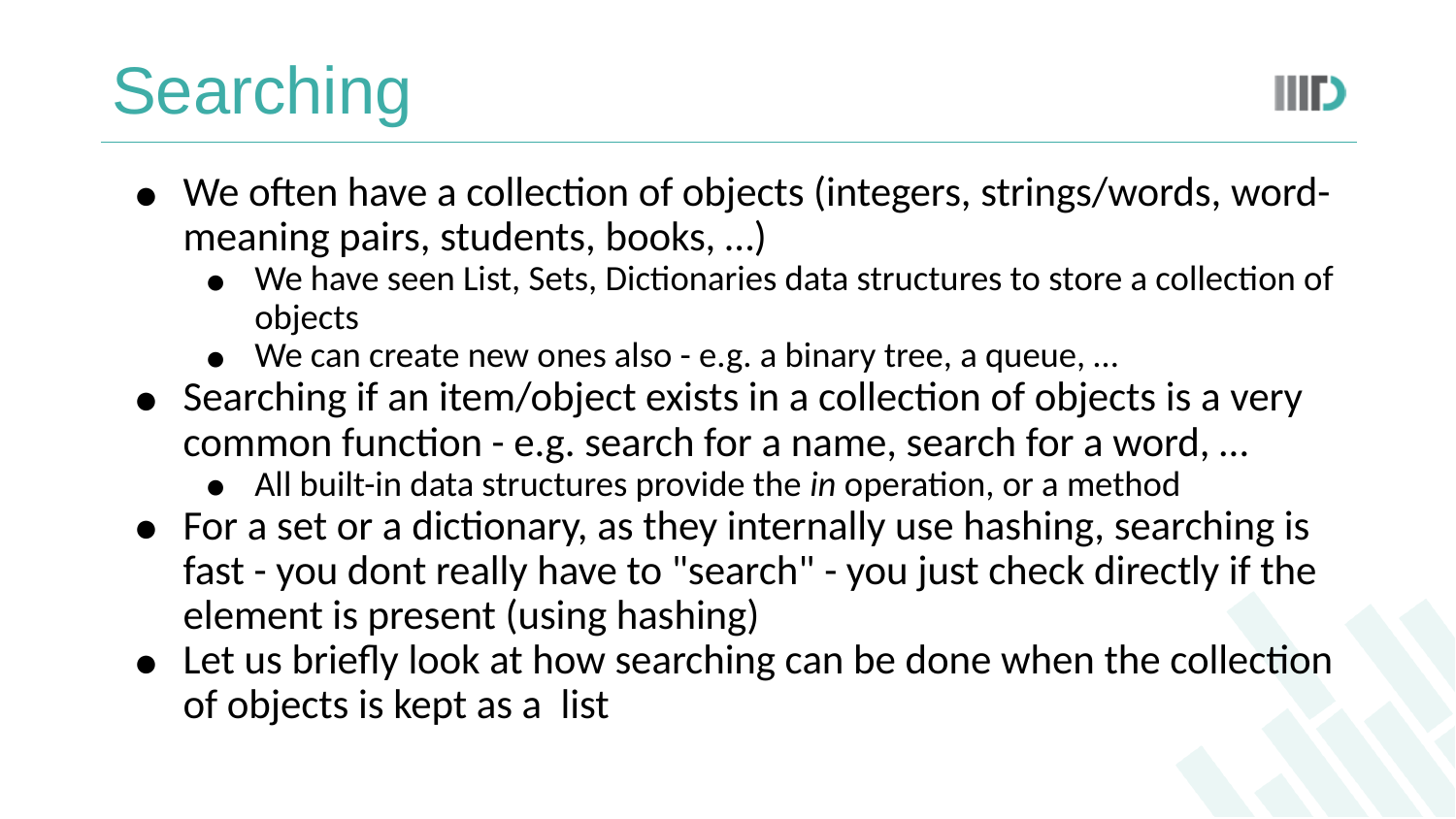

# Searching
We often have a collection of objects (integers, strings/words, word-meaning pairs, students, books, …)
We have seen List, Sets, Dictionaries data structures to store a collection of objects
We can create new ones also - e.g. a binary tree, a queue, …
Searching if an item/object exists in a collection of objects is a very common function - e.g. search for a name, search for a word, …
All built-in data structures provide the in operation, or a method
For a set or a dictionary, as they internally use hashing, searching is fast - you dont really have to "search" - you just check directly if the element is present (using hashing)
Let us briefly look at how searching can be done when the collection of objects is kept as a  list